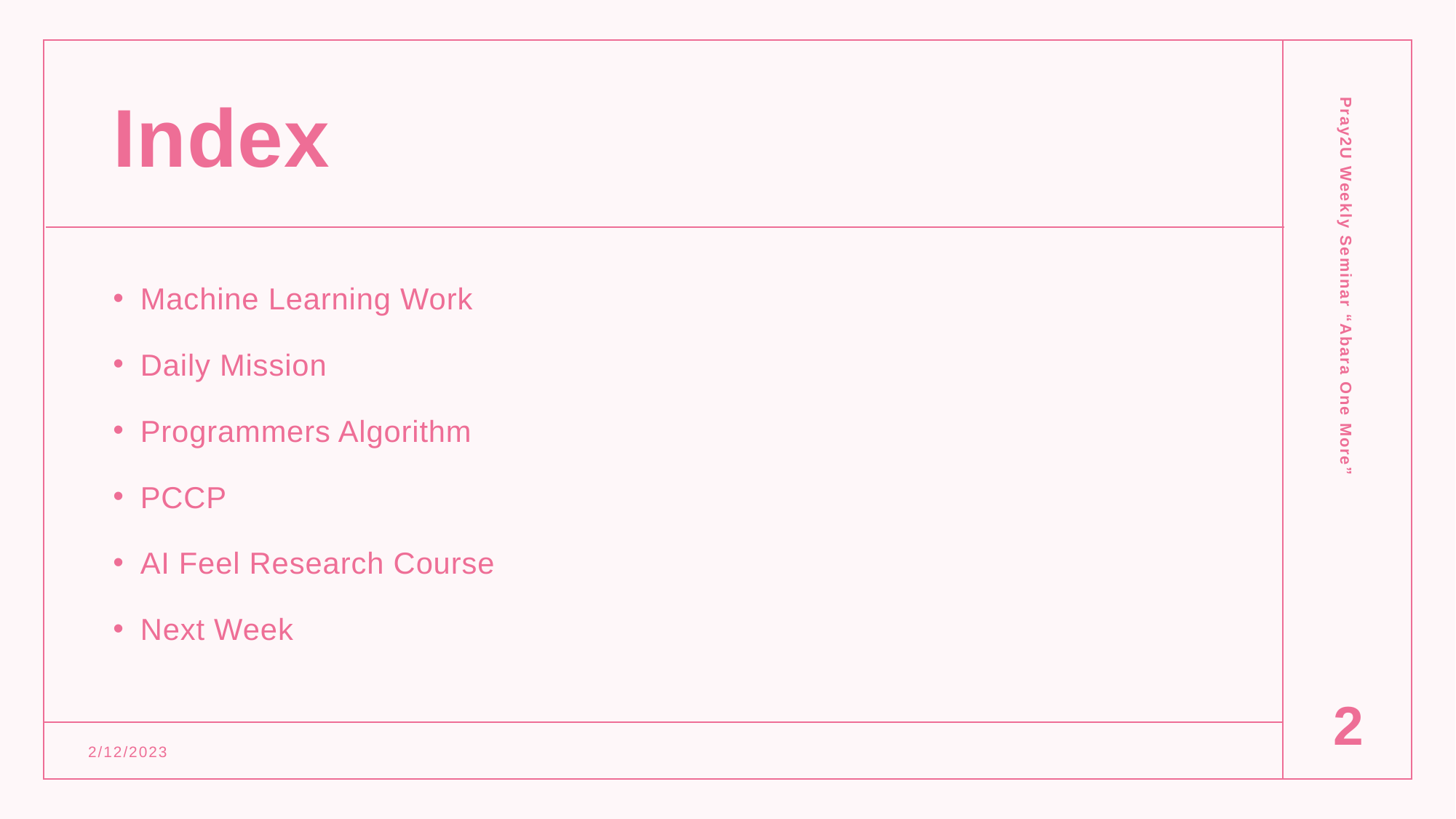

# Index
Machine Learning Work
Daily Mission
Programmers Algorithm
PCCP
AI Feel Research Course
Next Week
Pray2U Weekly Seminar “Abara One More”
2
2/12/2023